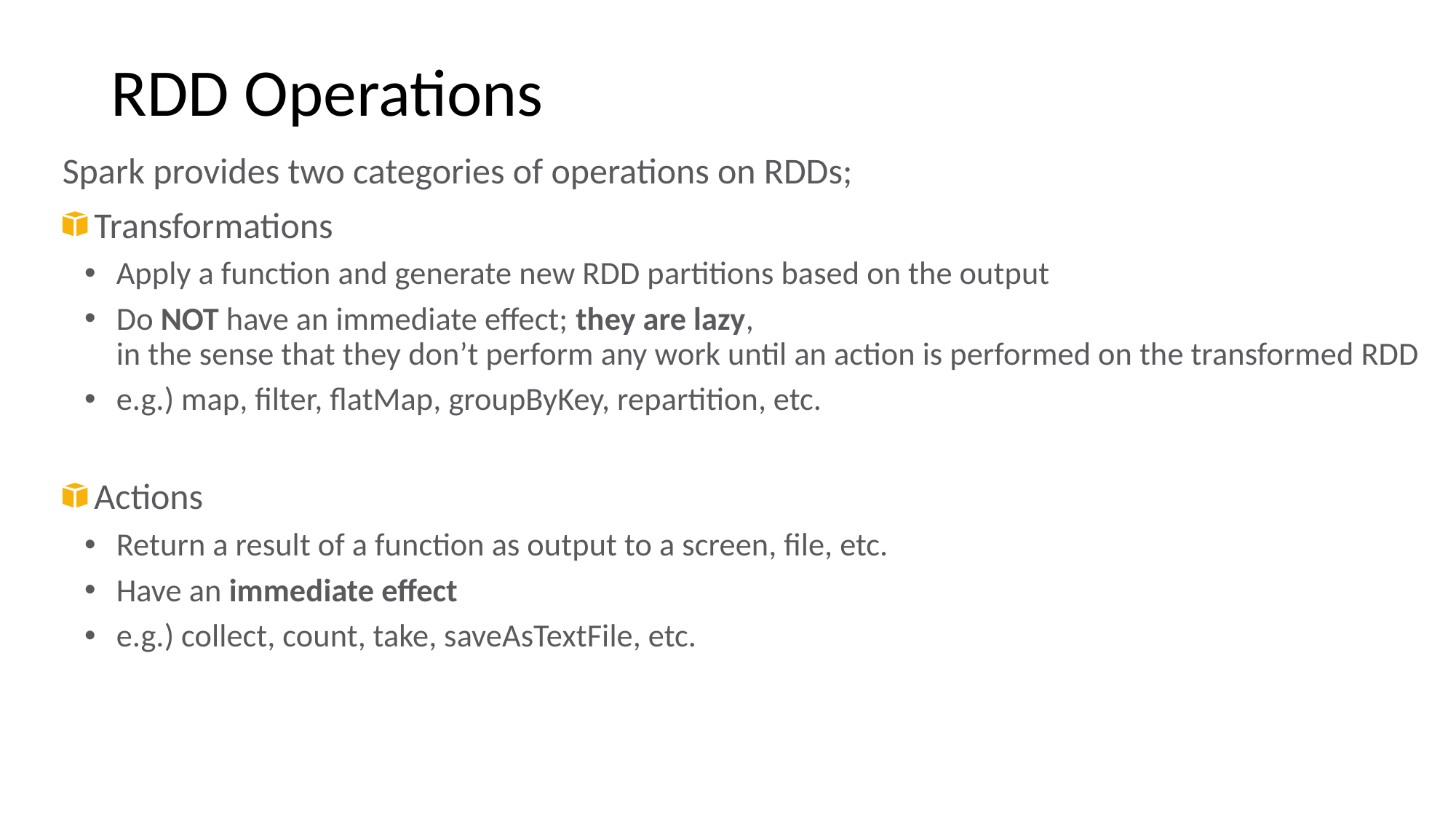

# RDD Operations
Spark provides two categories of operations on RDDs;
Transformations
Apply a function and generate new RDD partitions based on the output
Do NOT have an immediate effect; they are lazy,
in the sense that they don’t perform any work until an action is performed on the transformed RDD
e.g.) map, filter, flatMap, groupByKey, repartition, etc.

Actions
Return a result of a function as output to a screen, file, etc.
Have an immediate effect
e.g.) collect, count, take, saveAsTextFile, etc.